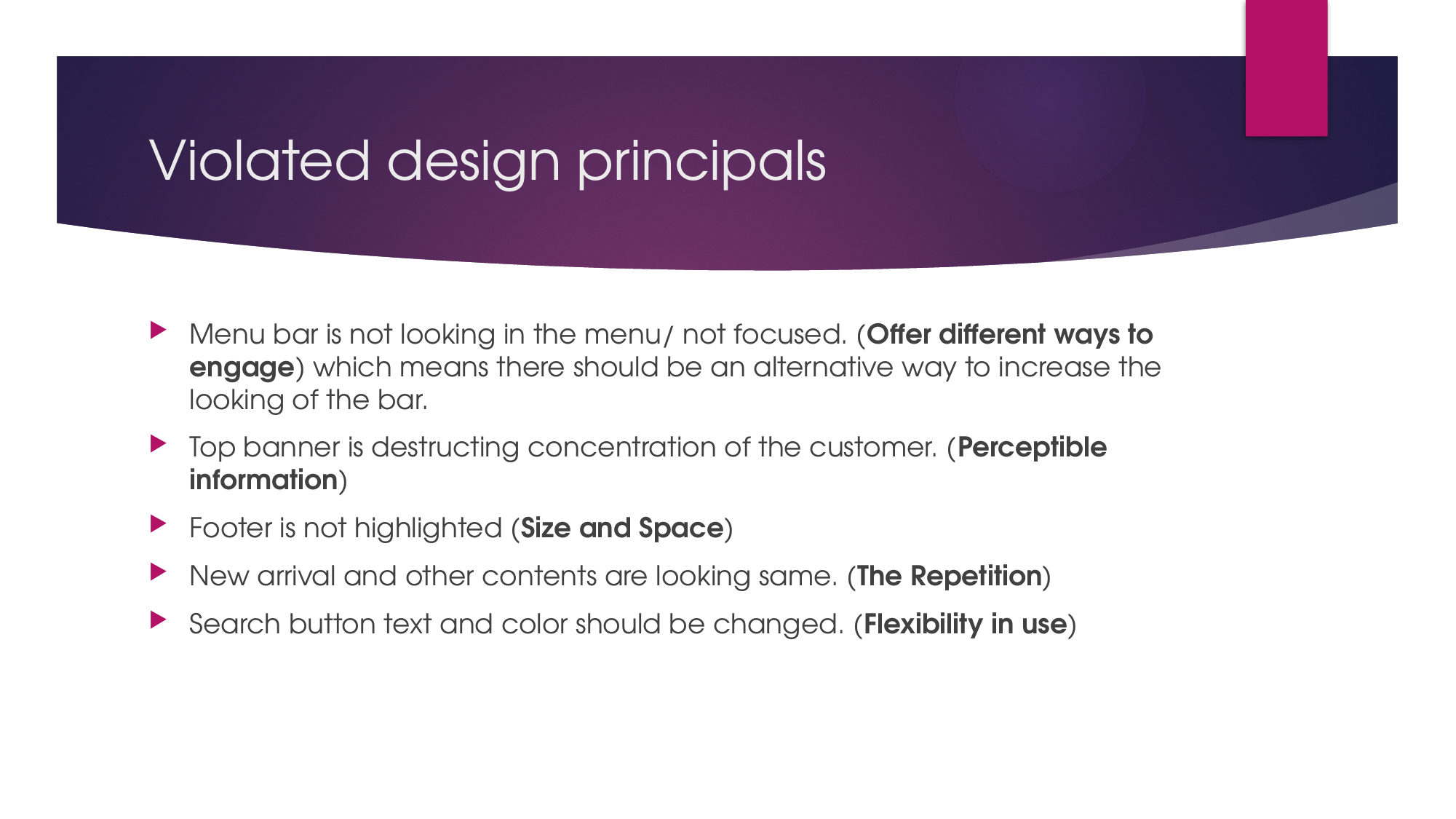

# Violated design principals
Menu bar is not looking in the menu/ not focused. (Offer different ways to engage) which means there should be an alternative way to increase the looking of the bar.
Top banner is destructing concentration of the customer. (Perceptible information)
Footer is not highlighted (Size and Space)
New arrival and other contents are looking same. (The Repetition)
Search button text and color should be changed. (Flexibility in use)